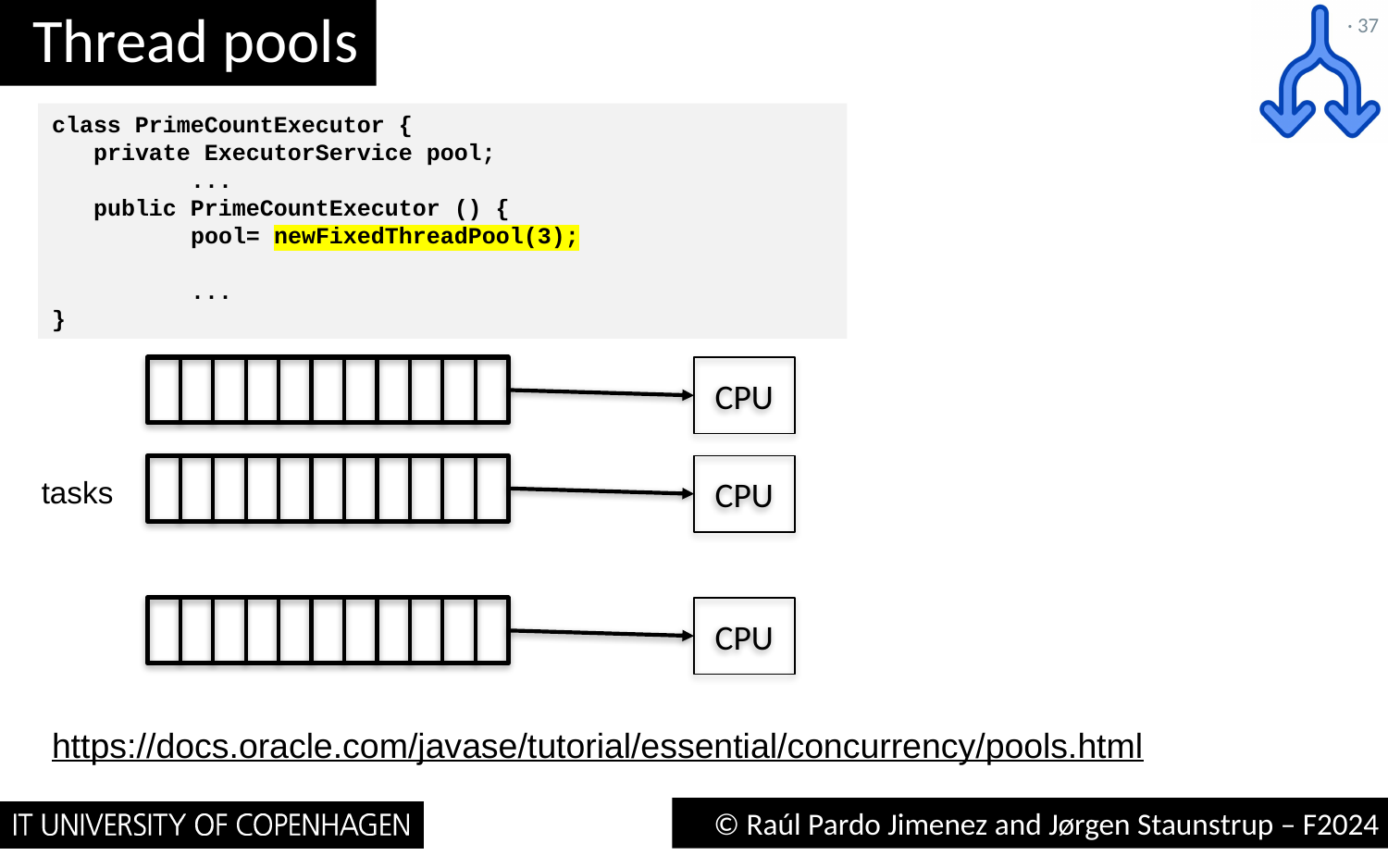

# Thread pools
· 37
class PrimeCountExecutor {
   private ExecutorService pool;
	...
   public PrimeCountExecutor () {
	pool= newFixedThreadPool(3);

	...
}

CPU

CPU
tasks

CPU
https://docs.oracle.com/javase/tutorial/essential/concurrency/pools.html